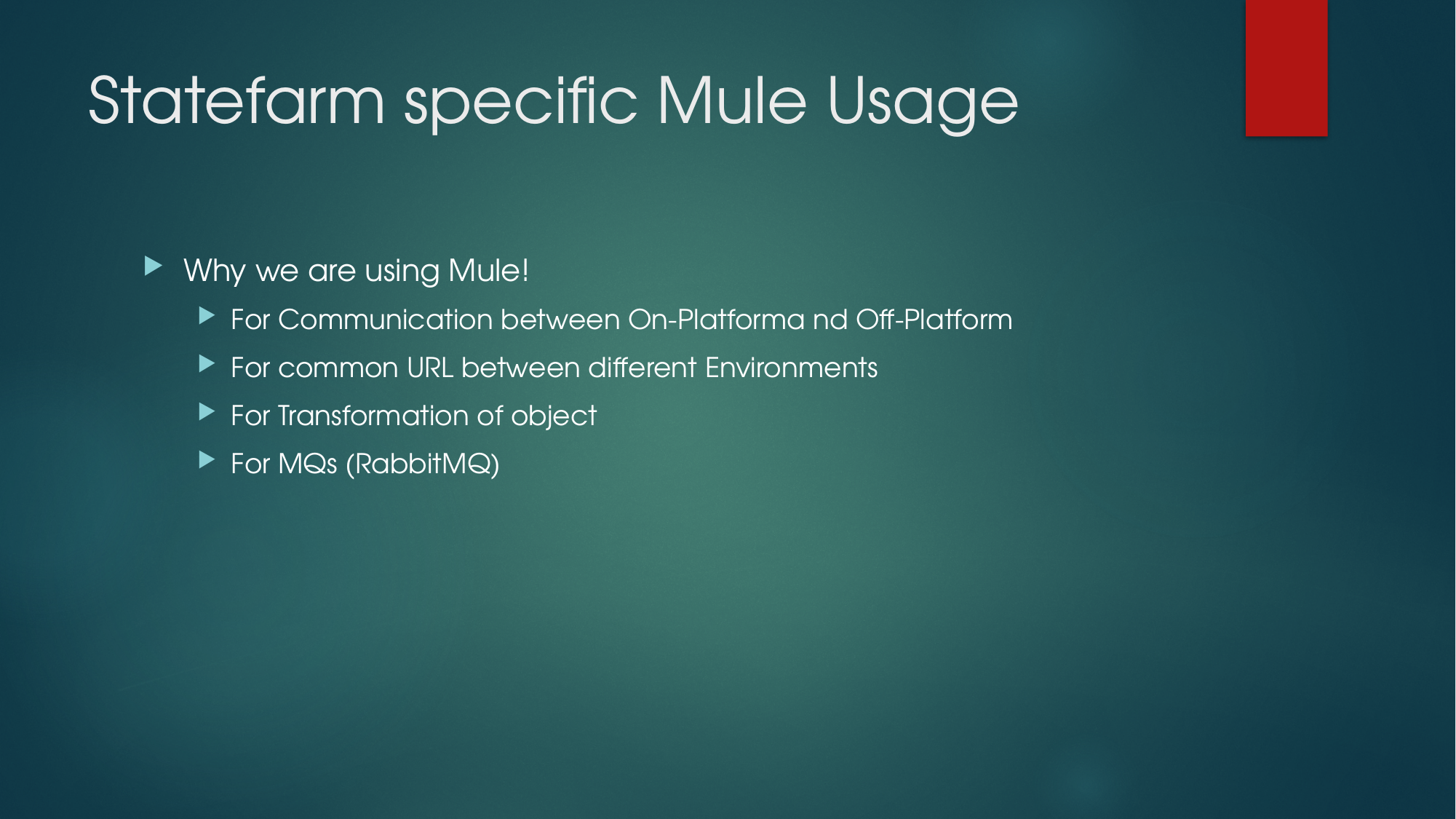

# Statefarm specific Mule Usage
Why we are using Mule!
For Communication between On-Platforma nd Off-Platform
For common URL between different Environments
For Transformation of object
For MQs (RabbitMQ)